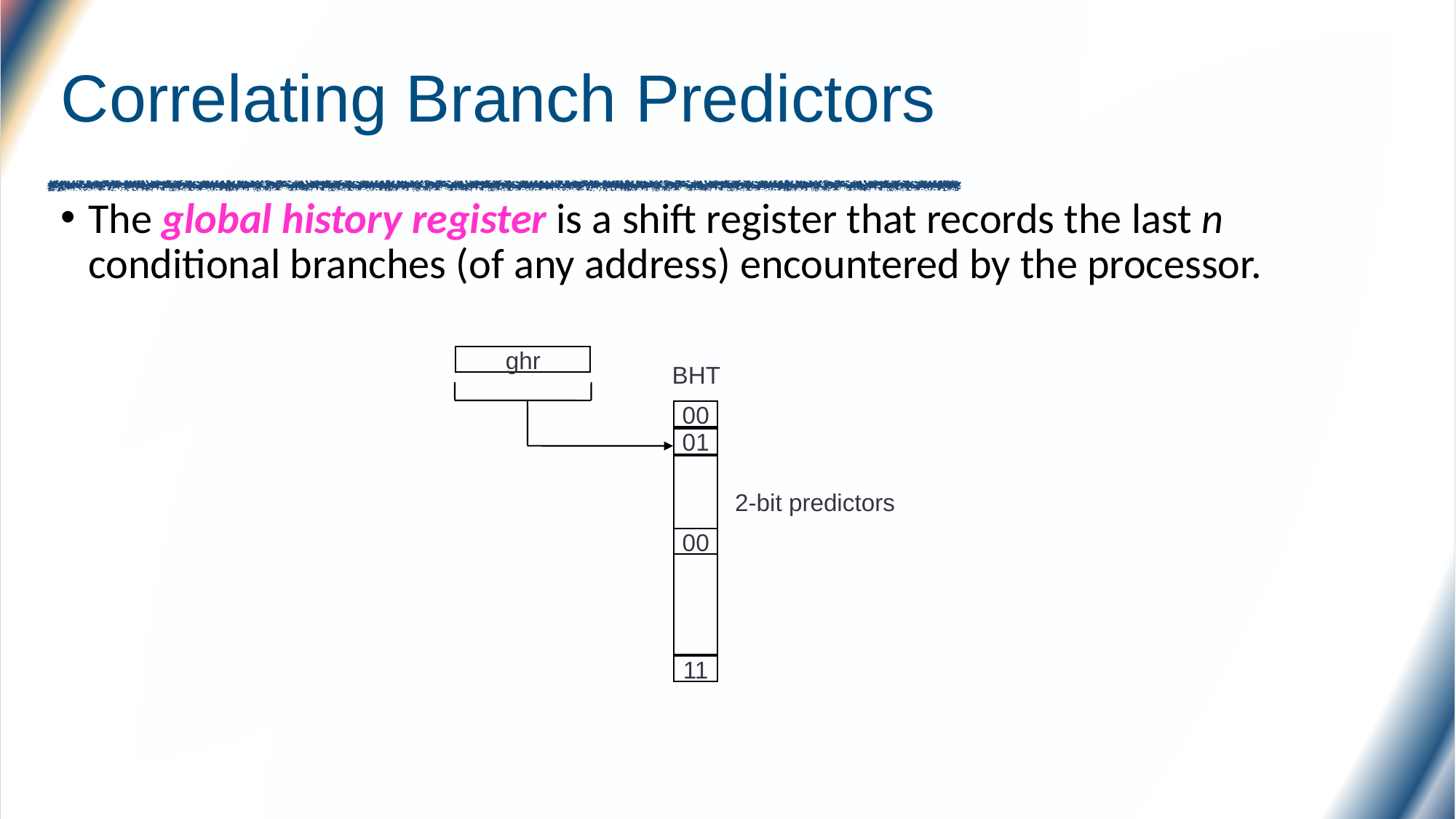

# Correlating Branch Predictors
The global history register is a shift register that records the last n conditional branches (of any address) encountered by the processor.
ghr
BHT

00
01

2-bit predictors
00
11